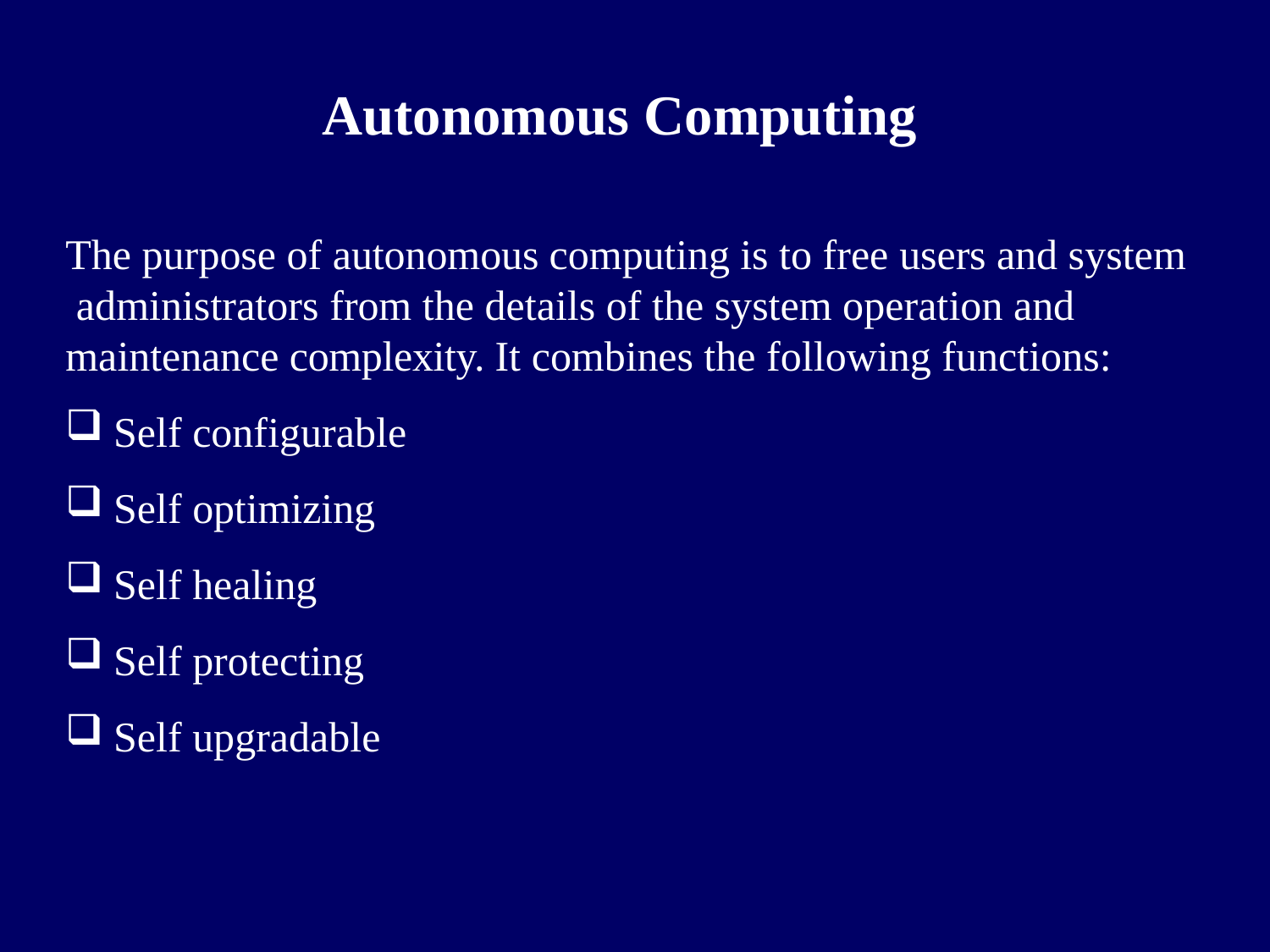

# Autonomous Computing
The purpose of autonomous computing is to free users and system  administrators from the details of the system operation and  maintenance complexity. It combines the following functions:
Self configurable
Self optimizing
Self healing
Self protecting
Self upgradable